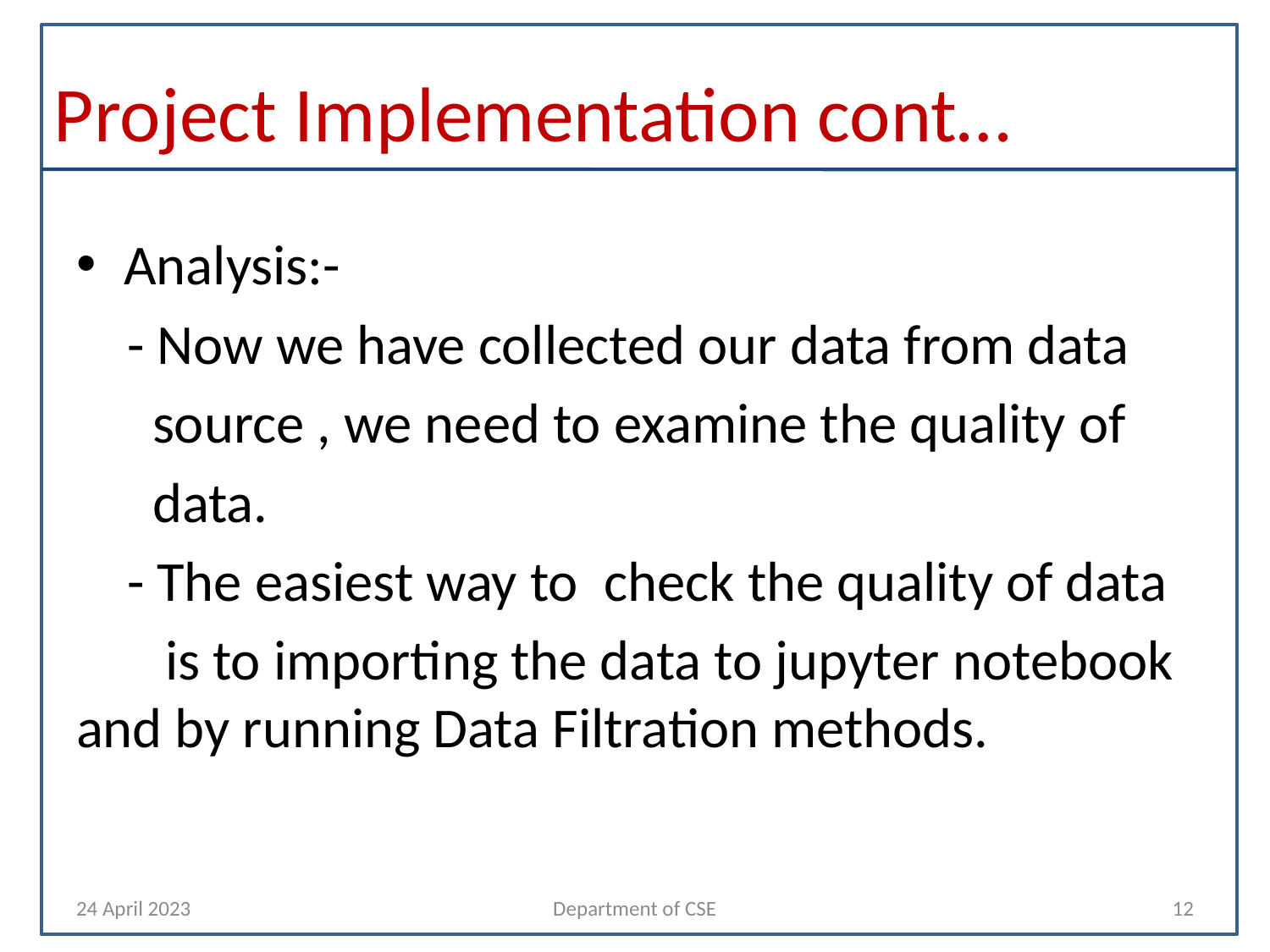

# Project Implementation cont…
Analysis:-
    - Now we have collected our data from data
      source , we need to examine the quality of
      data.
    - The easiest way to  check the quality of data
       is to importing the data to jupyter notebook and by running Data Filtration methods.
24 April 2023
Department of CSE
12